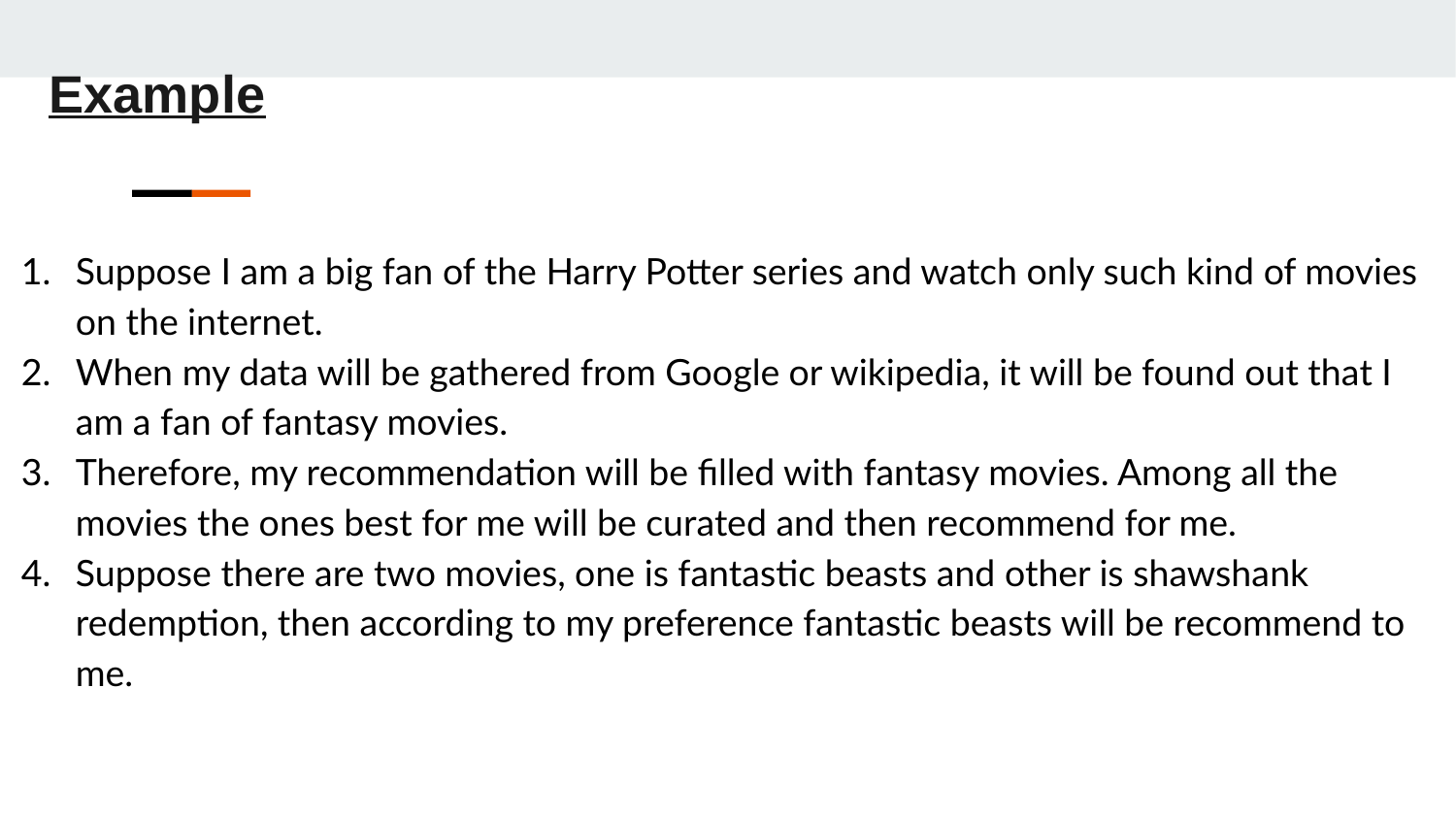

Example

Suppose I am a big fan of the Harry Potter series and watch only such kind of movies on the internet.
When my data will be gathered from Google or wikipedia, it will be found out that I am a fan of fantasy movies.
Therefore, my recommendation will be filled with fantasy movies. Among all the movies the ones best for me will be curated and then recommend for me.
Suppose there are two movies, one is fantastic beasts and other is shawshank redemption, then according to my preference fantastic beasts will be recommend to me.